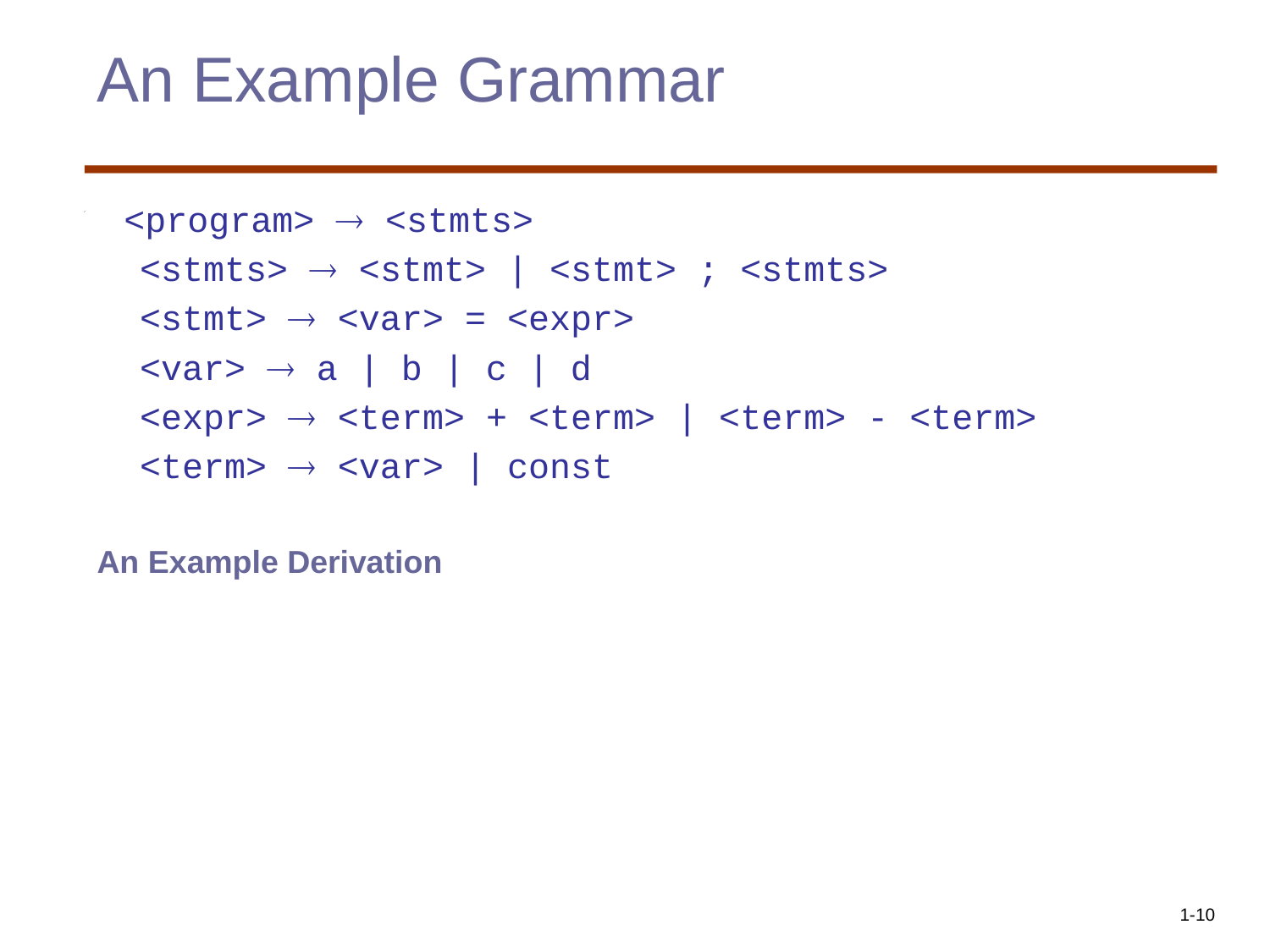

# An Example Grammar
	<program> → <stmts>
   <stmts> → <stmt> | <stmt> ; <stmts>
   <stmt> → <var> = <expr>
   <var> → a | b | c | d
   <expr> → <term> + <term> | <term> - <term>
   <term> → <var> | const
An Example Derivation
1-10